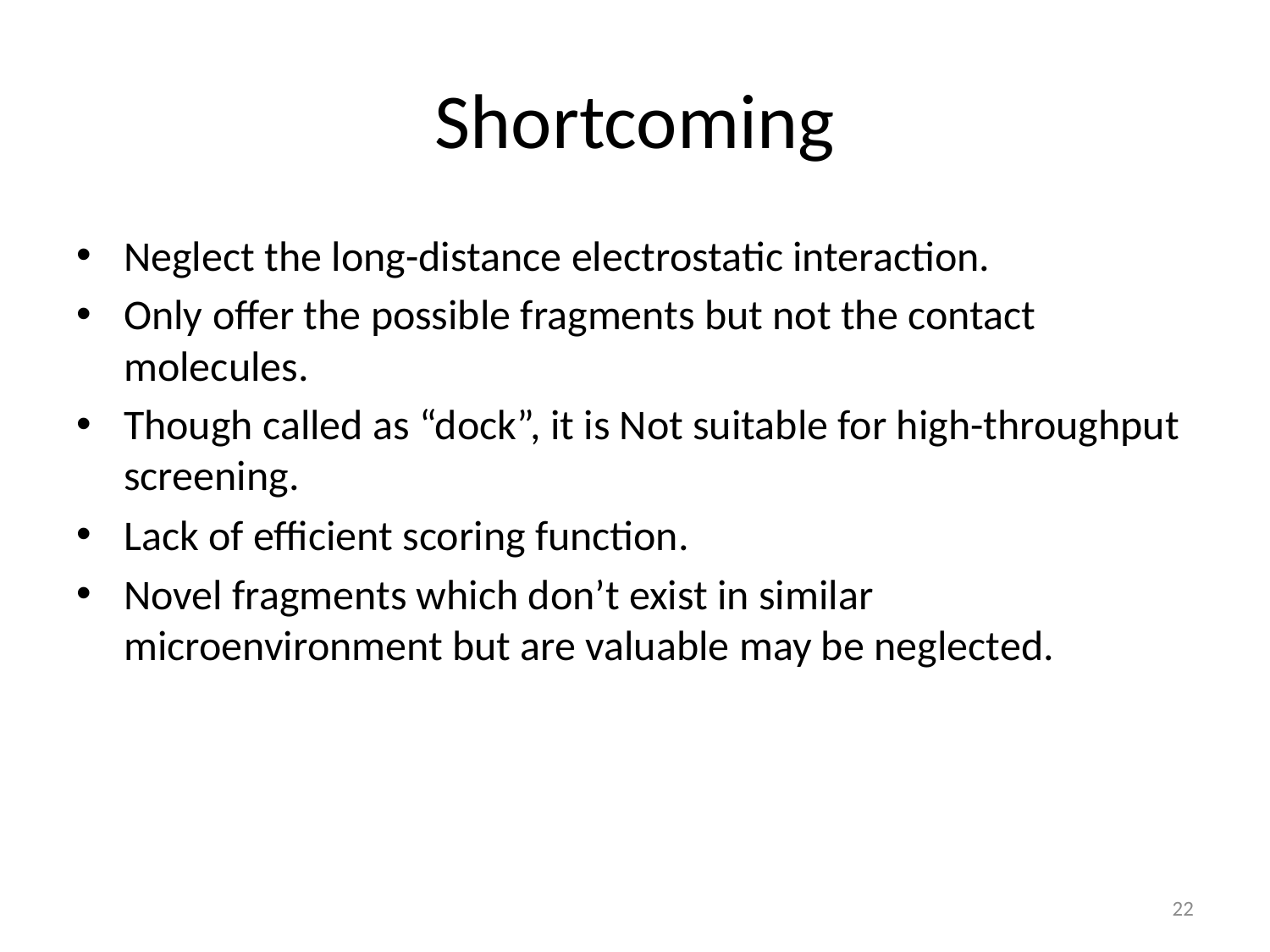

# Shortcoming
Neglect the long-distance electrostatic interaction.
Only offer the possible fragments but not the contact molecules.
Though called as “dock”, it is Not suitable for high-throughput screening.
Lack of efficient scoring function.
Novel fragments which don’t exist in similar microenvironment but are valuable may be neglected.
22